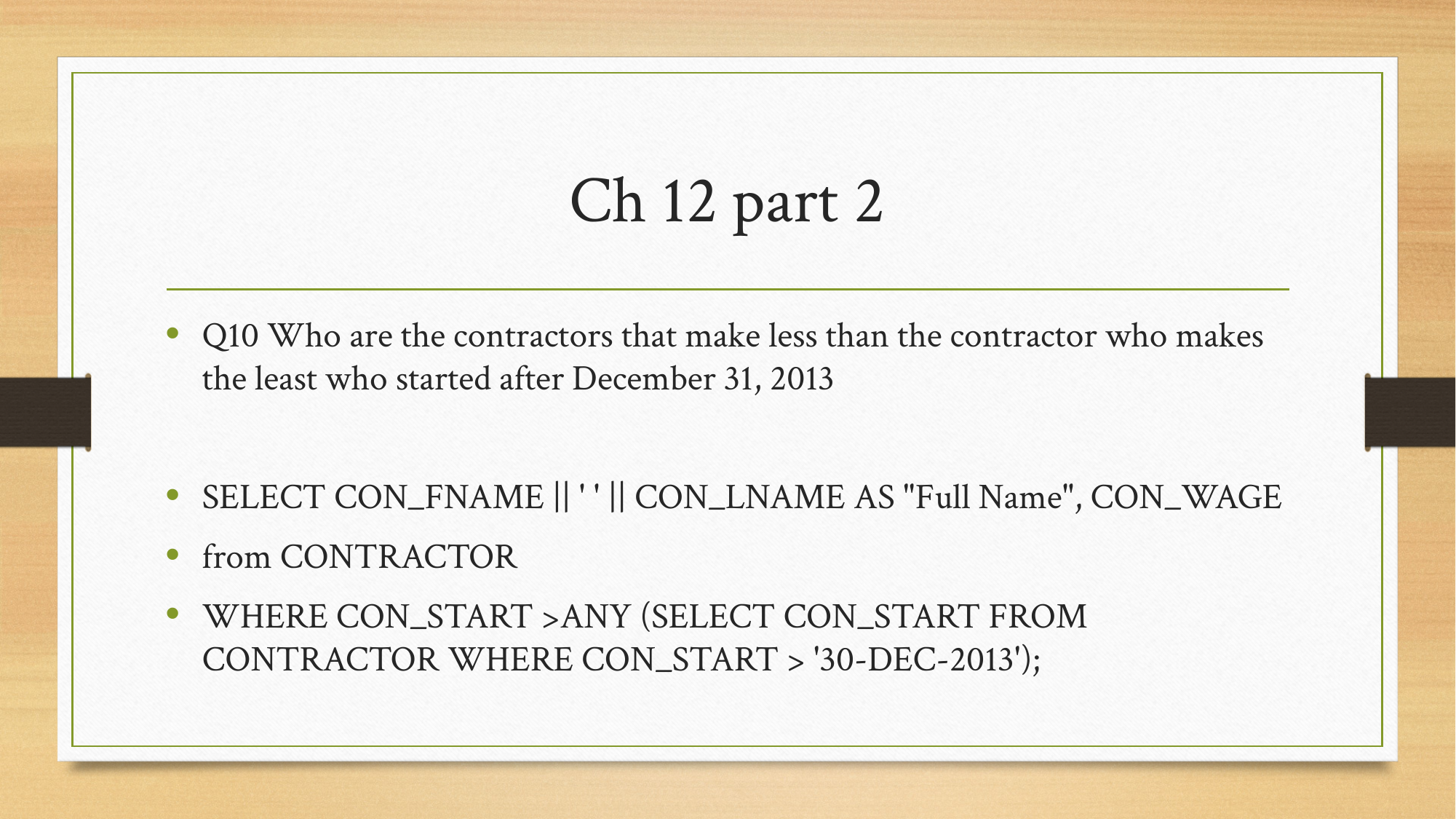

# Ch 12 part 2
Q10 Who are the contractors that make less than the contractor who makes the least who started after December 31, 2013

SELECT CON_FNAME || ' ' || CON_LNAME AS "Full Name", CON_WAGE
from CONTRACTOR
WHERE CON_START >ANY (SELECT CON_START FROM CONTRACTOR WHERE CON_START > '30-DEC-2013');